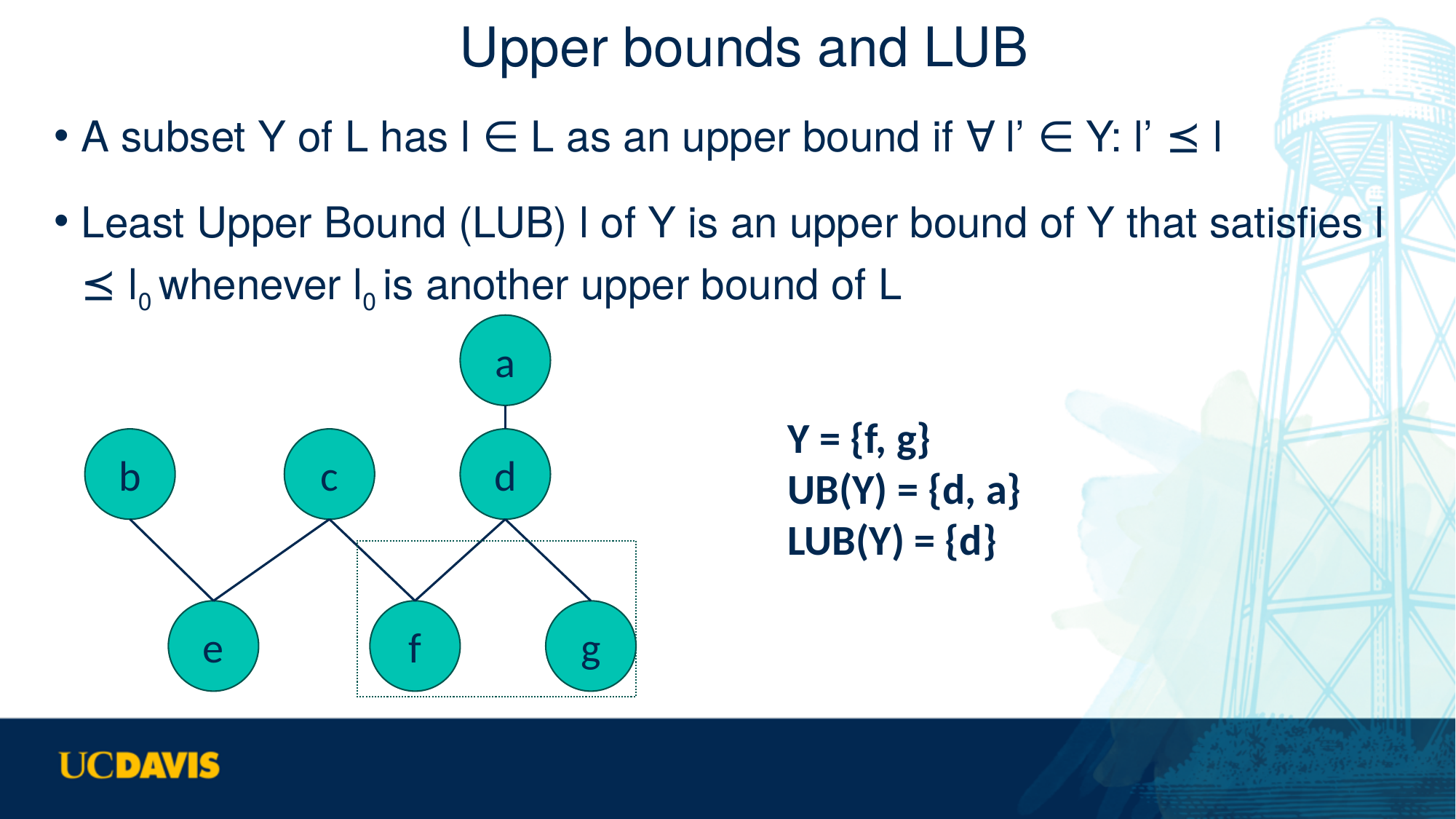

# Upper bounds and LUB
A subset Y of L has l ∈ L as an upper bound if ∀ l’ ∈ Y: l’ ⪯ l
Least Upper Bound (LUB) l of Y is an upper bound of Y that satisfies l ⪯ l0 whenever l0 is another upper bound of L

a
b
c
d
g
e
f
Y = {f, g}
UB(Y) = {d, a}
LUB(Y) = {d}